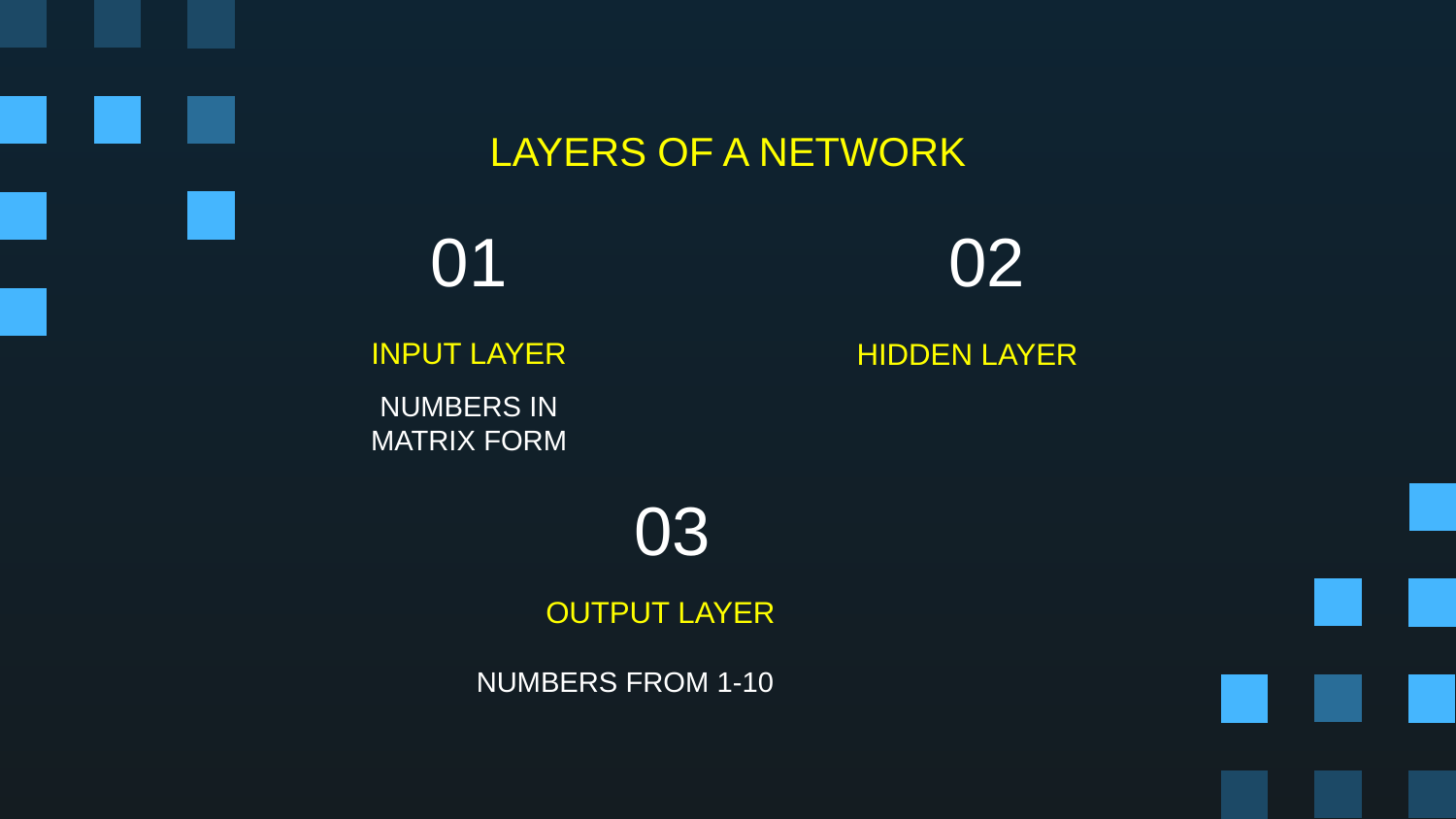

LAYERS OF A NETWORK
# 01
02
INPUT LAYER
HIDDEN LAYER
NUMBERS IN
MATRIX FORM
03
OUTPUT LAYER

NUMBERS FROM 1-10